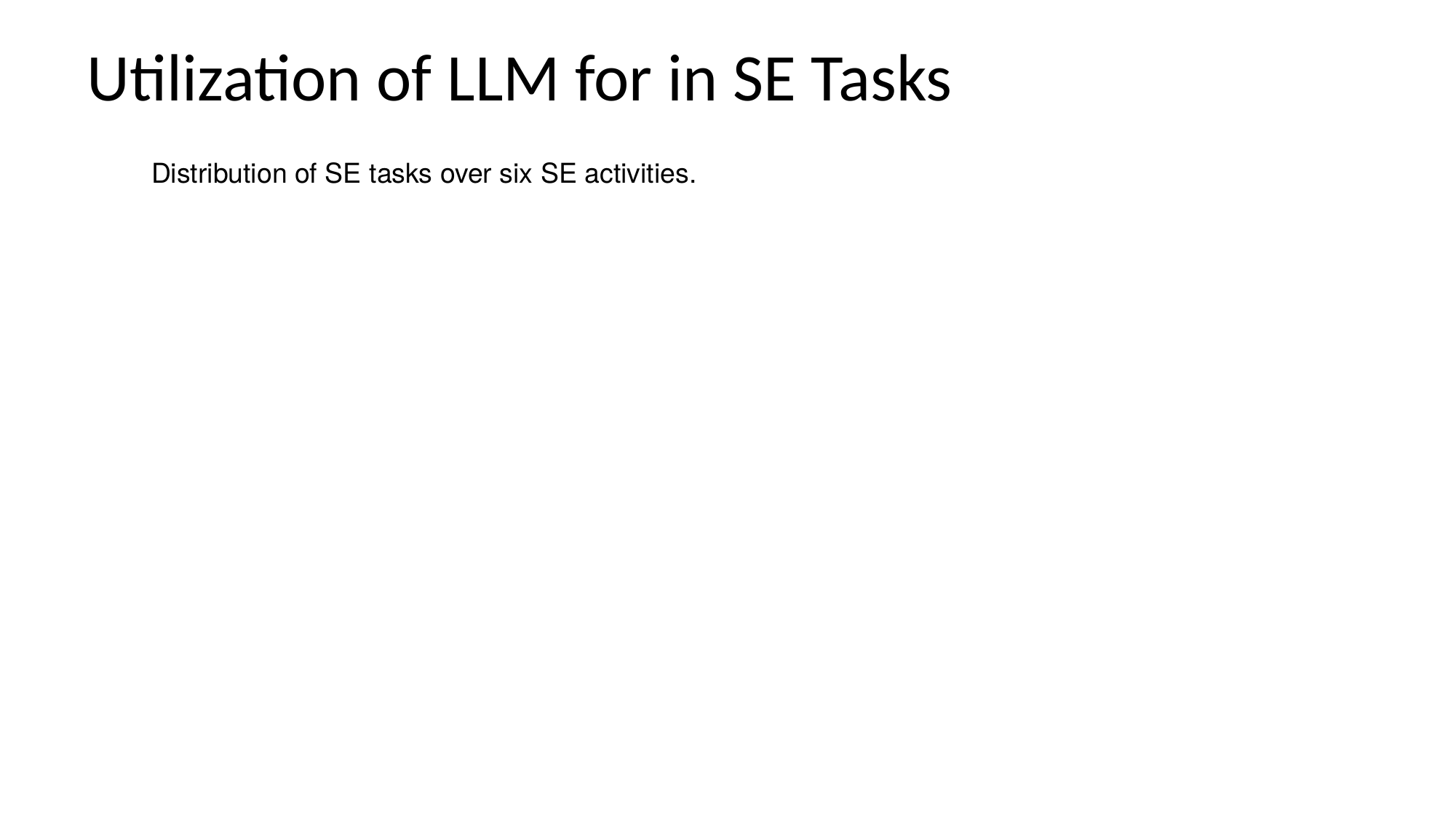

# Utilization of LLM for in SE Tasks
Distribution of SE tasks over six SE activities.